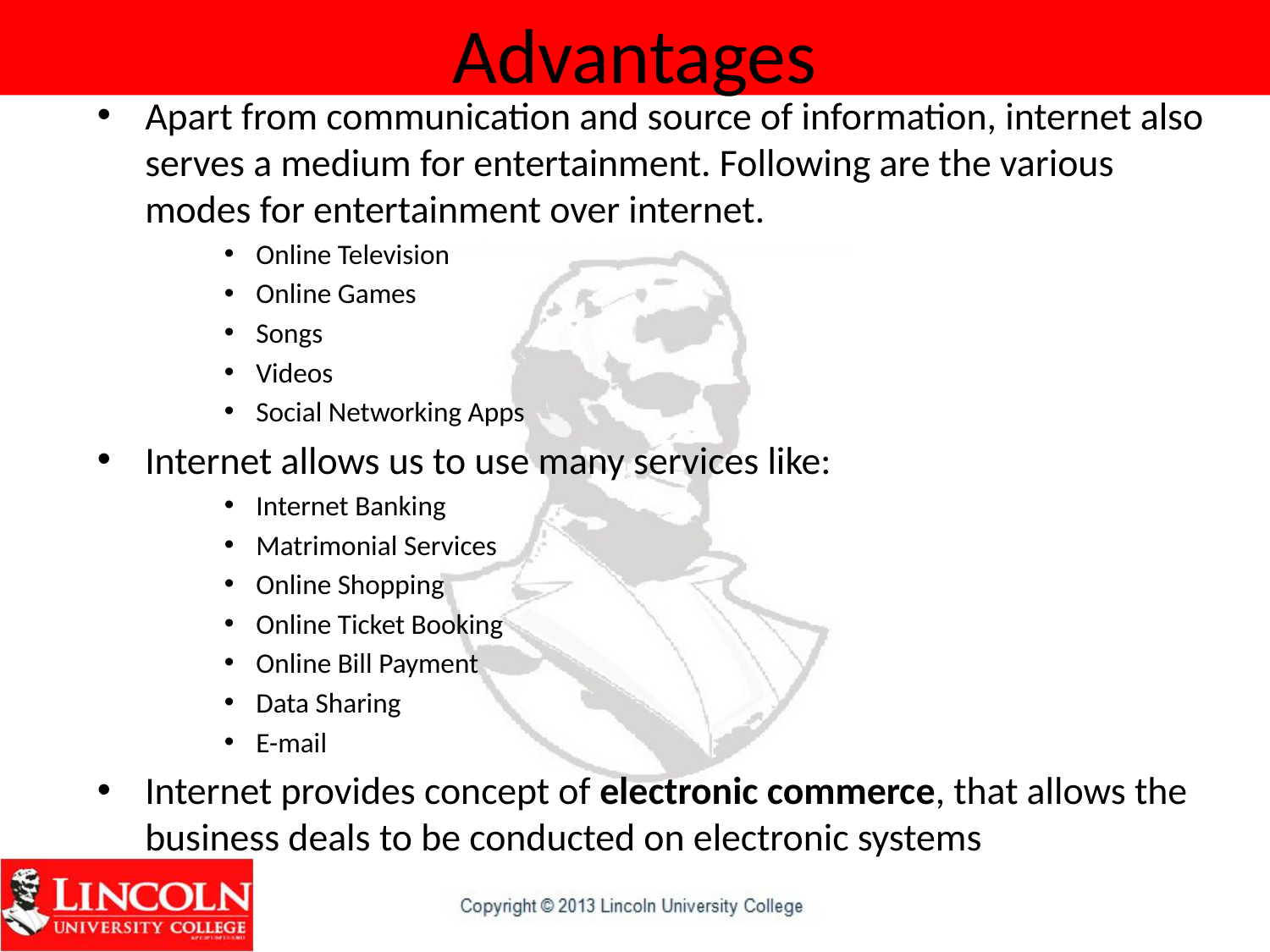

# Advantages
Apart from communication and source of information, internet also serves a medium for entertainment. Following are the various modes for entertainment over internet.
Online Television
Online Games
Songs
Videos
Social Networking Apps
Internet allows us to use many services like:
Internet Banking
Matrimonial Services
Online Shopping
Online Ticket Booking
Online Bill Payment
Data Sharing
E-mail
Internet provides concept of electronic commerce, that allows the business deals to be conducted on electronic systems